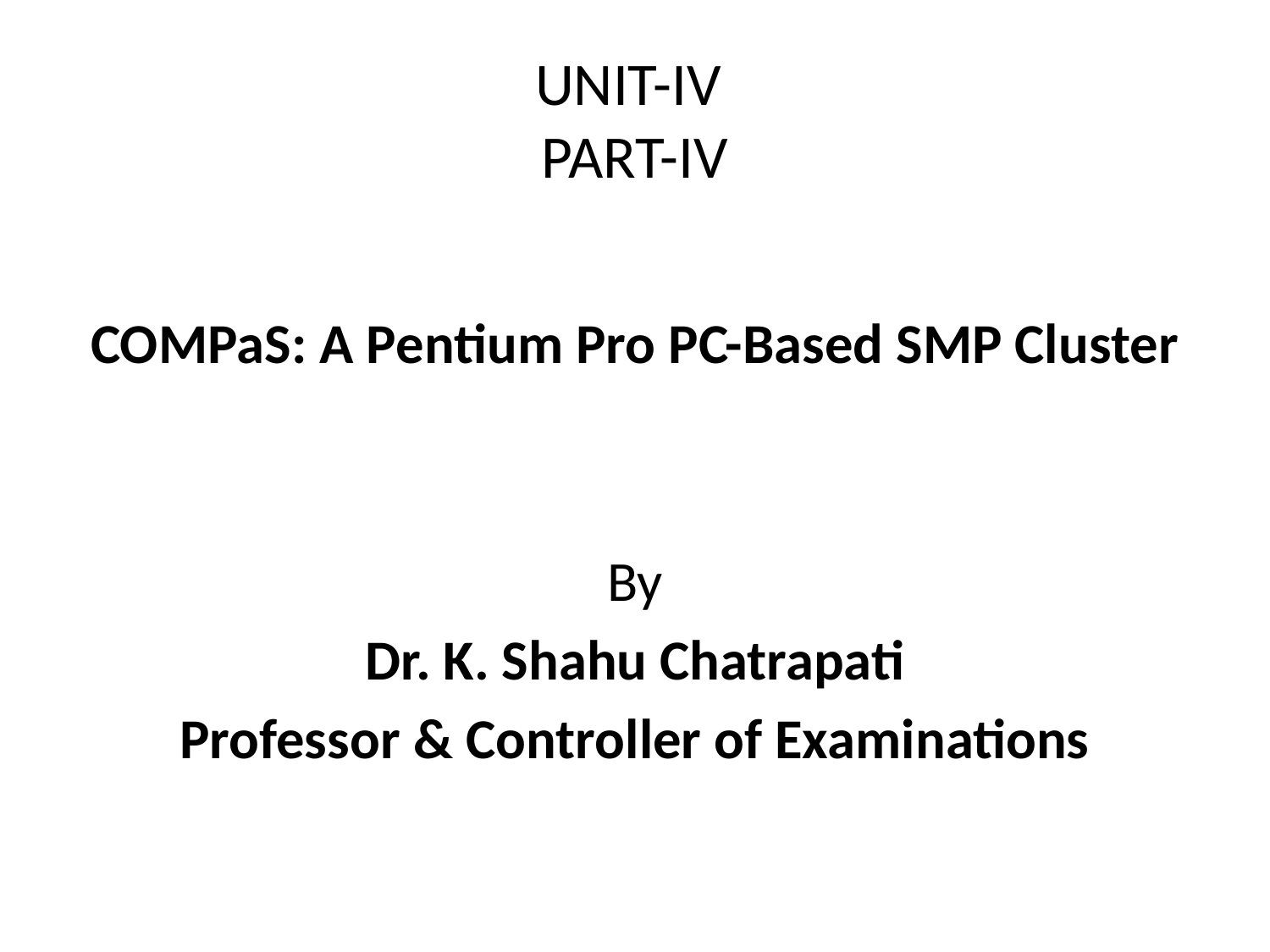

# UNIT-IV PART-IV

COMPaS: A Pentium Pro PC-Based SMP Cluster

By
Dr. K. Shahu Chatrapati
Professor & Controller of Examinations